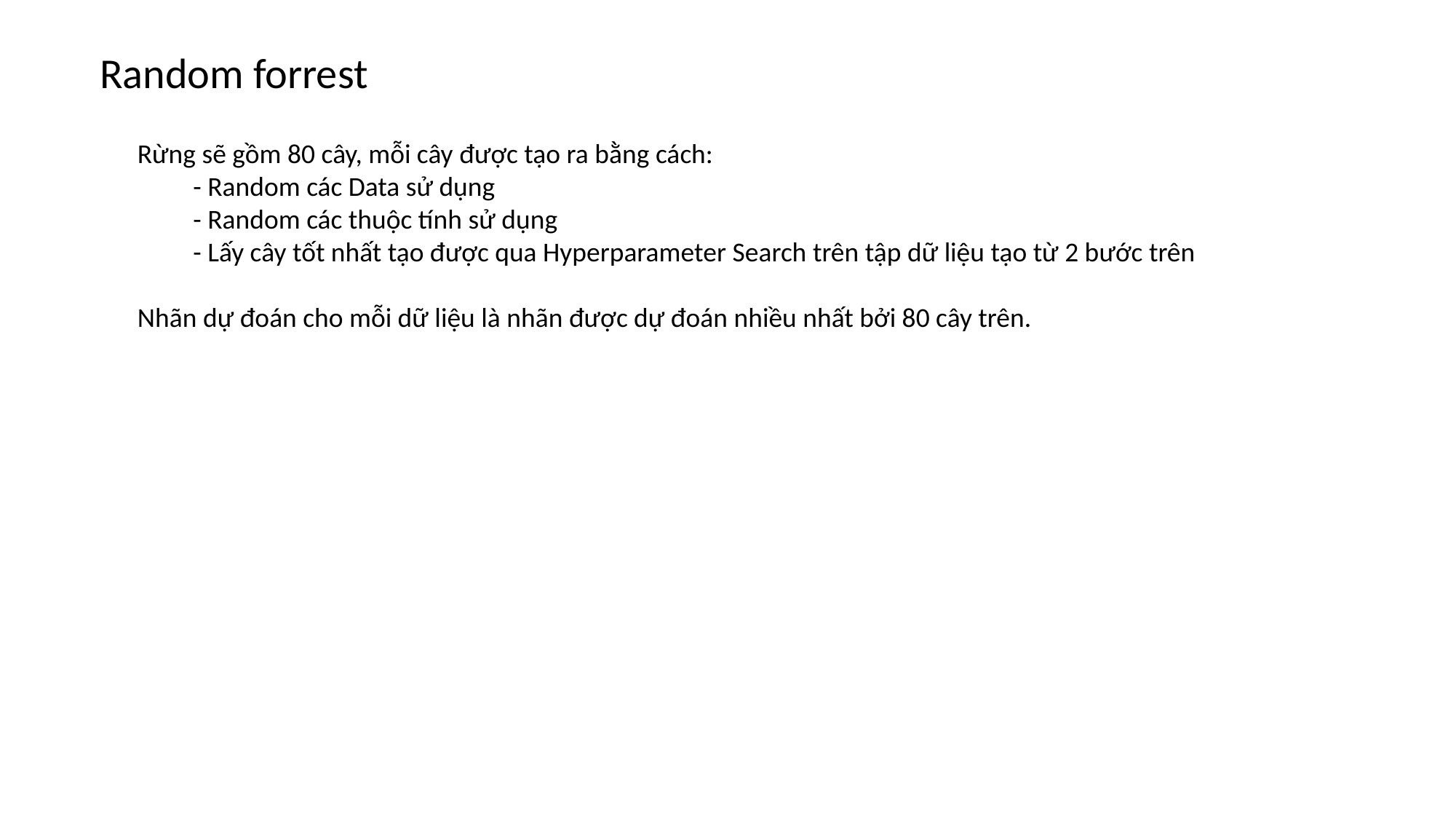

Random forrest
Rừng sẽ gồm 80 cây, mỗi cây được tạo ra bằng cách:
         - Random các Data sử dụng
         - Random các thuộc tính sử dụng
         - Lấy cây tốt nhất tạo được qua Hyperparameter Search trên tập dữ liệu tạo từ 2 bước trên

Nhãn dự đoán cho mỗi dữ liệu là nhãn được dự đoán nhiều nhất bởi 80 cây trên.